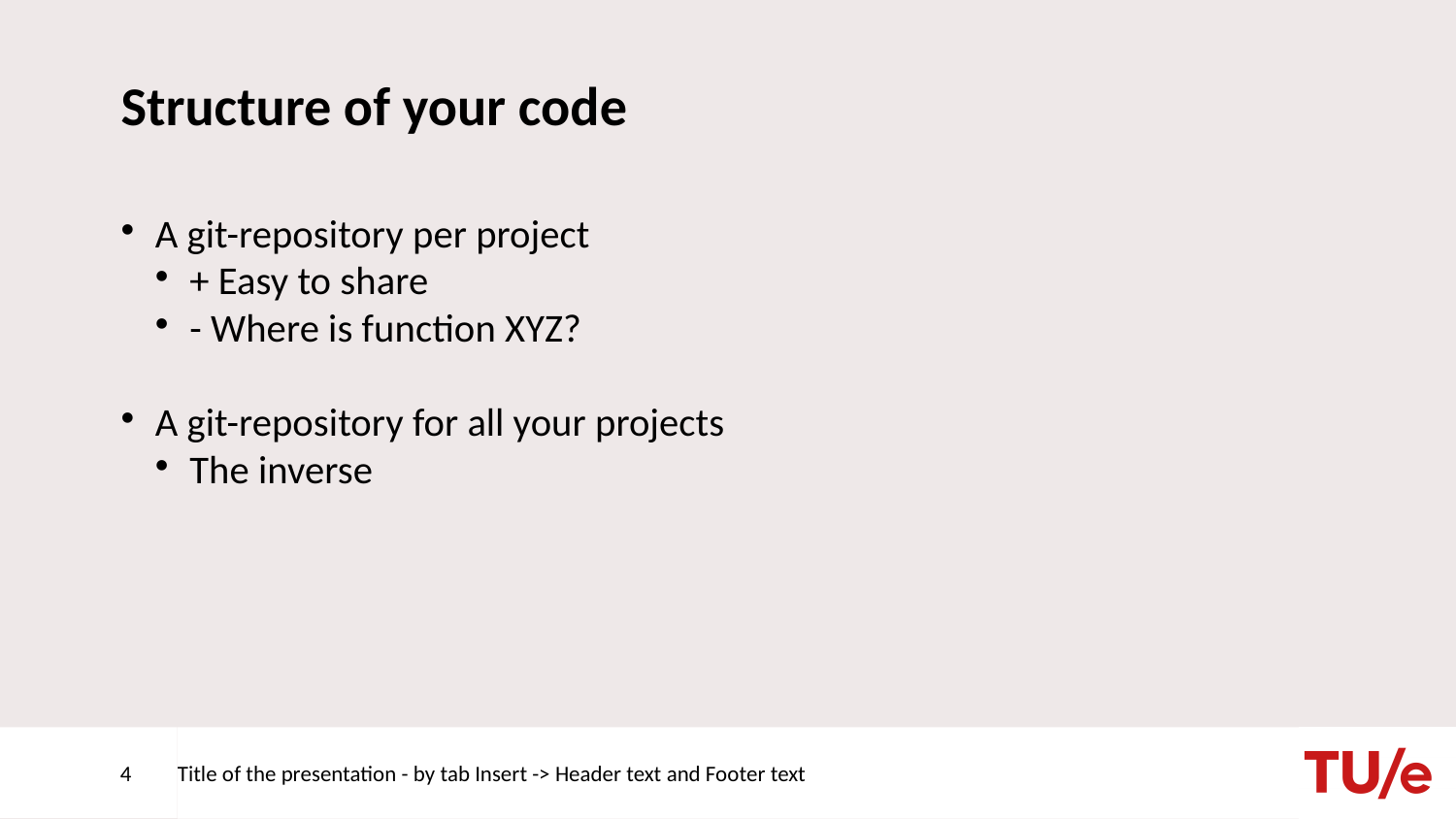

Structure of your code
A git-repository per project
+ Easy to share
- Where is function XYZ?
A git-repository for all your projects
The inverse

4
Title of the presentation - by tab Insert -> Header text and Footer text